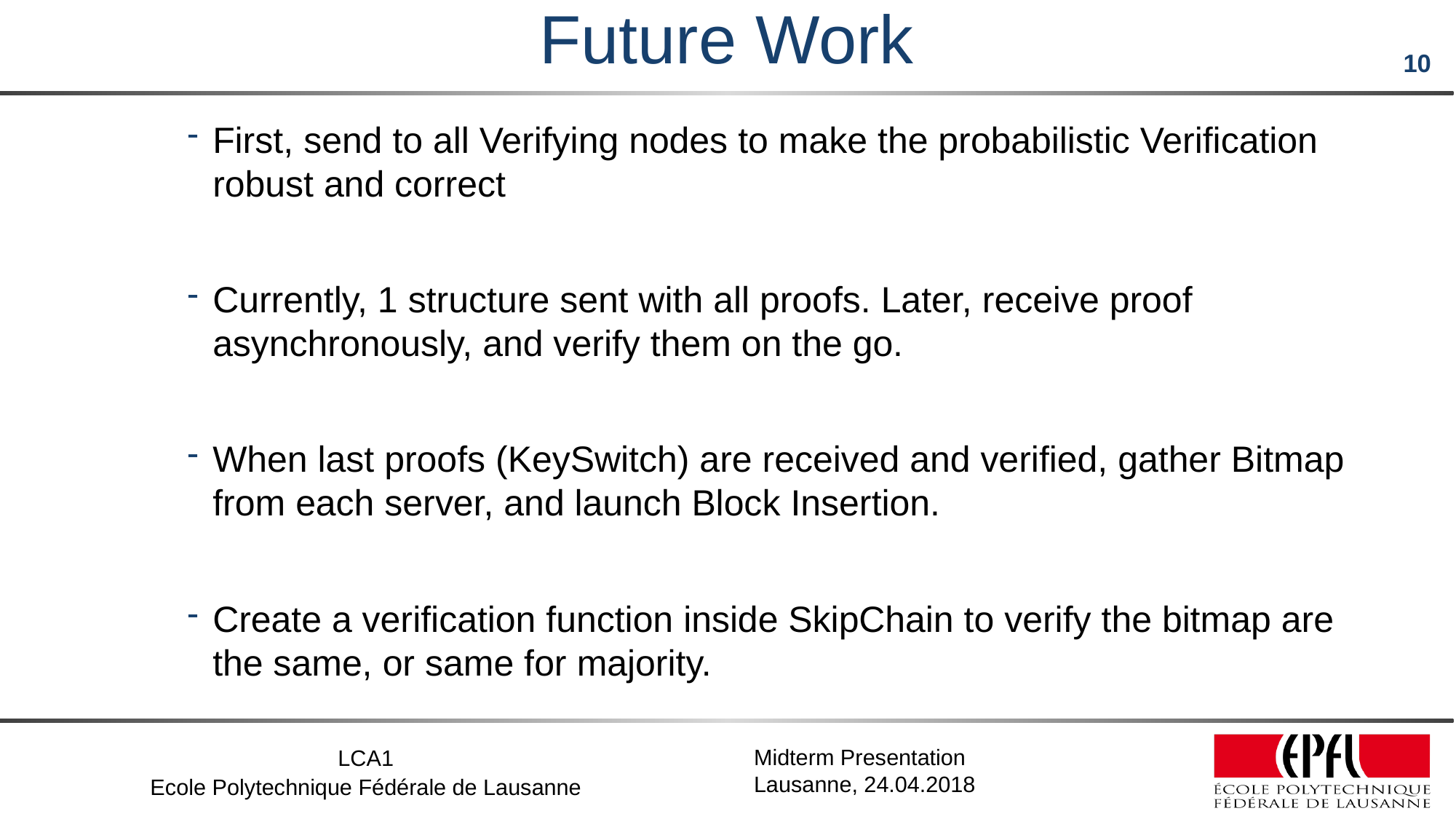

# Future Work
First, send to all Verifying nodes to make the probabilistic Verification robust and correct

Currently, 1 structure sent with all proofs. Later, receive proof asynchronously, and verify them on the go.

When last proofs (KeySwitch) are received and verified, gather Bitmap from each server, and launch Block Insertion.

Create a verification function inside SkipChain to verify the bitmap are the same, or same for majority.